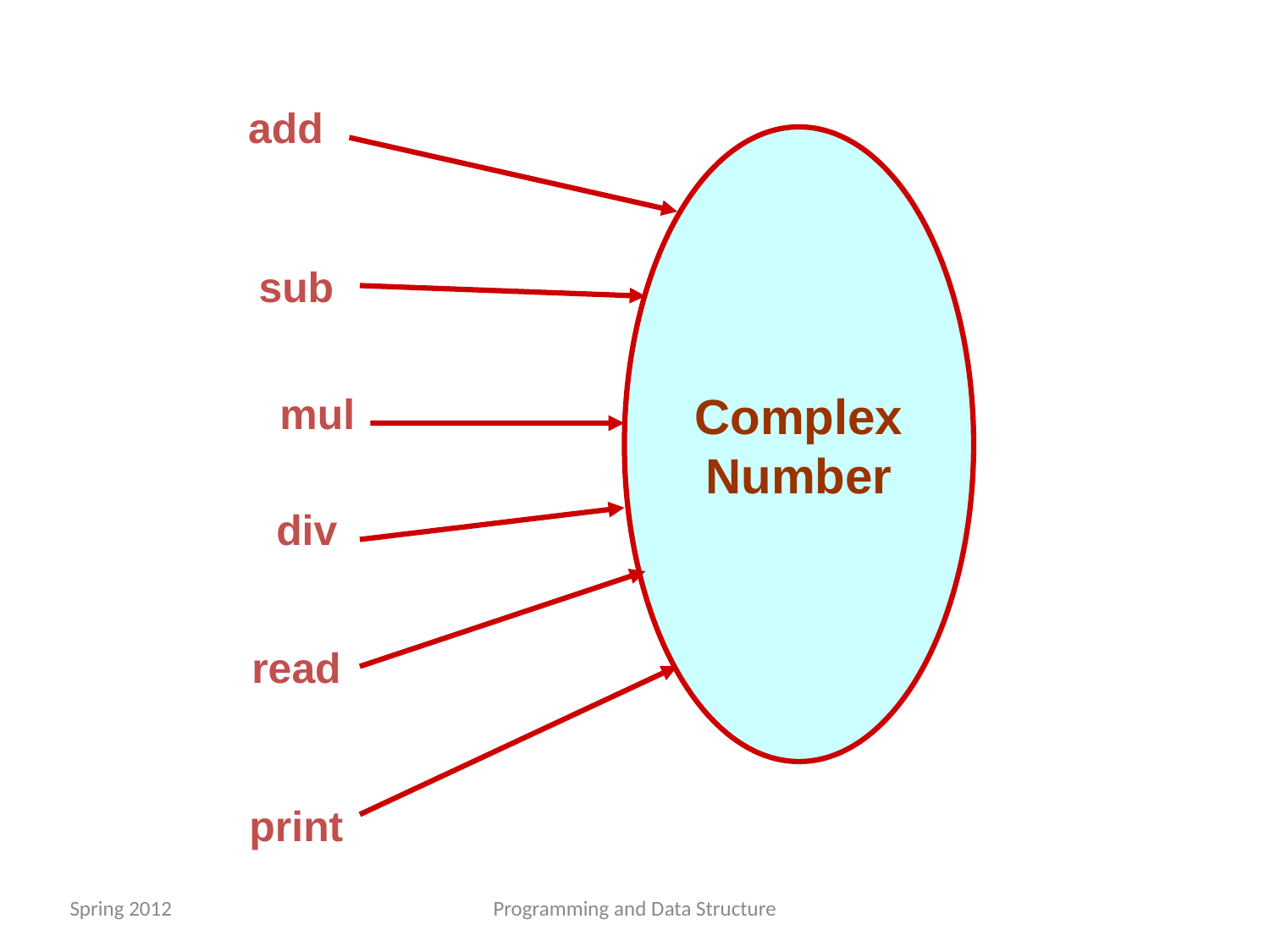

add

Complex
Number

sub

mul

div

read

print
41
Spring 2012
Programming and Data Structure